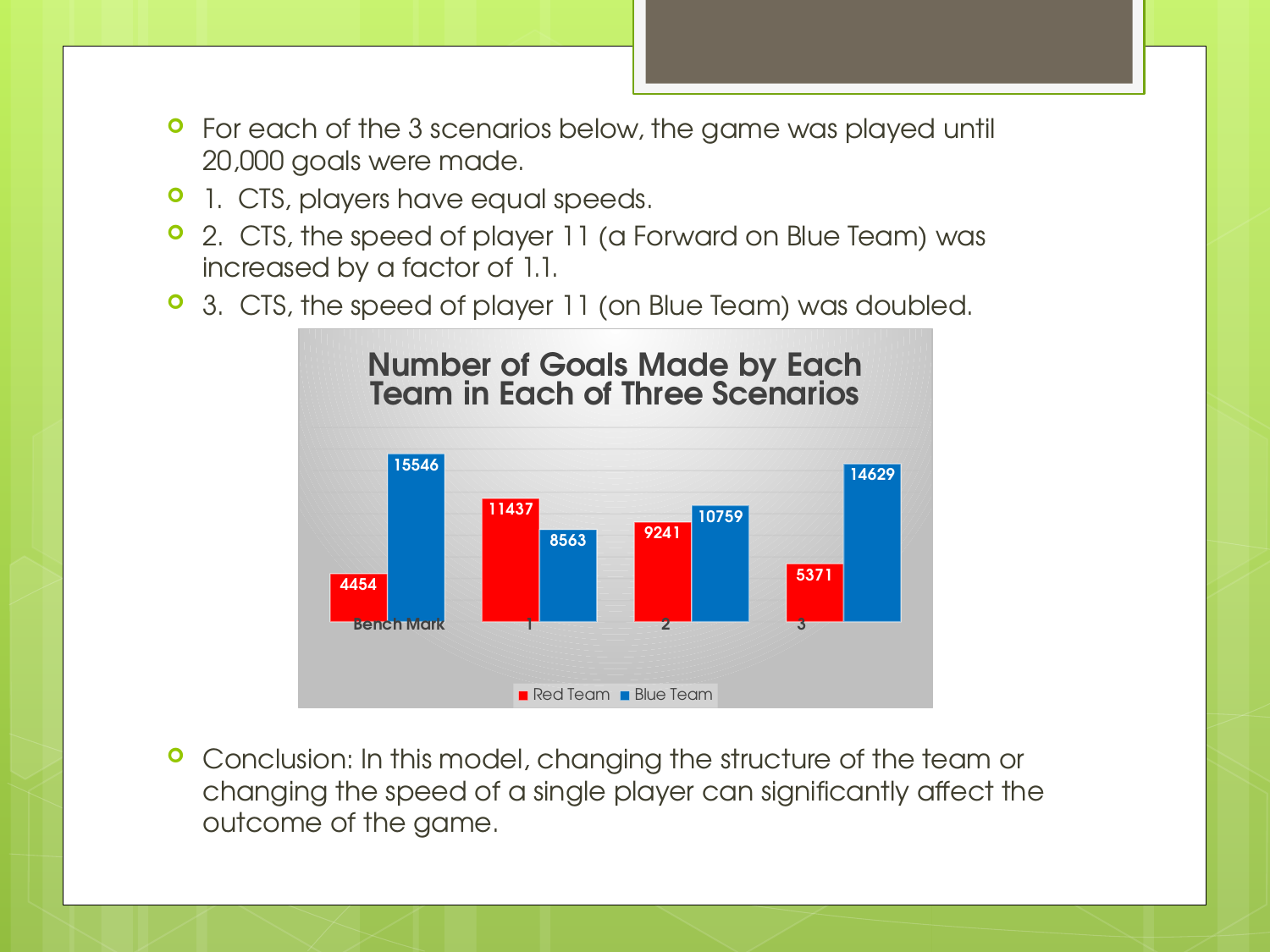

For each of the 3 scenarios below, the game was played until 20,000 goals were made.
1.  CTS, players have equal speeds.
2.  CTS, the speed of player 11 (a Forward on Blue Team) was increased by a factor of 1.1.
3.  CTS, the speed of player 11 (on Blue Team) was doubled.

Conclusion: In this model, changing the structure of the team or changing the speed of a single player can significantly affect the outcome of the game.

### Chart: Number of Goals Made by Each Team in Each of Three Scenarios

| Category | Red Team | Blue Team |
|---|---|---|